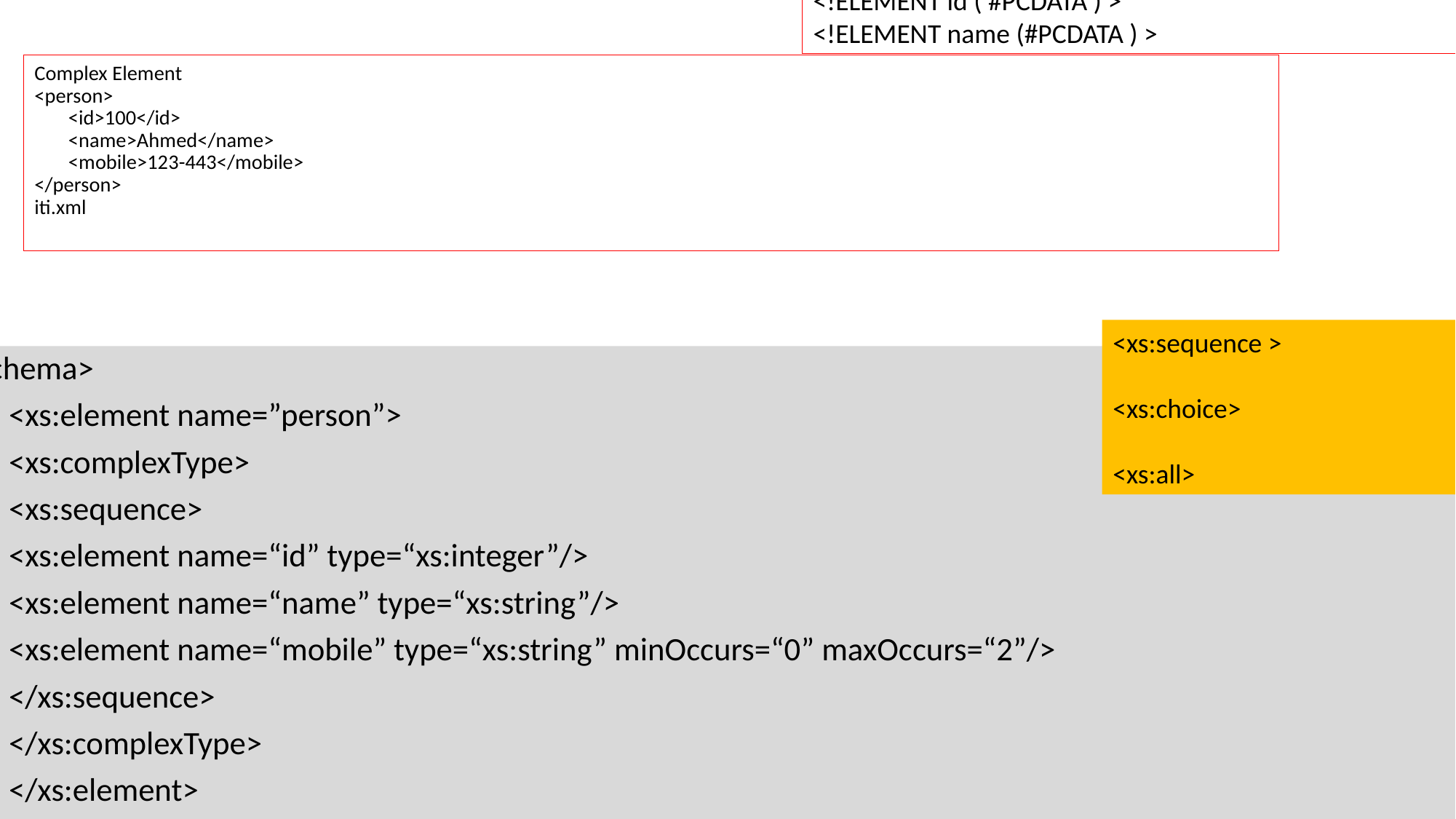

<!ELEMENT person ( id , name ) >
<!ELEMENT id ( #PCDATA ) >
<!ELEMENT name (#PCDATA ) >
# Complex Element <person> <id>100</id> <name>Ahmed</name> <mobile>123-443</mobile> </person> iti.xml
<xs:sequence >

<xs:choice>

<xs:all>
<xs:schema>
	<xs:element name=”person”>
		<xs:complexType>
			<xs:sequence>
				<xs:element name=“id” type=“xs:integer”/>
				<xs:element name=“name” type=“xs:string”/>
				<xs:element name=“mobile” type=“xs:string” minOccurs=“0” maxOccurs=“2”/>
			</xs:sequence>
		</xs:complexType>
	</xs:element>
</xs:schema>